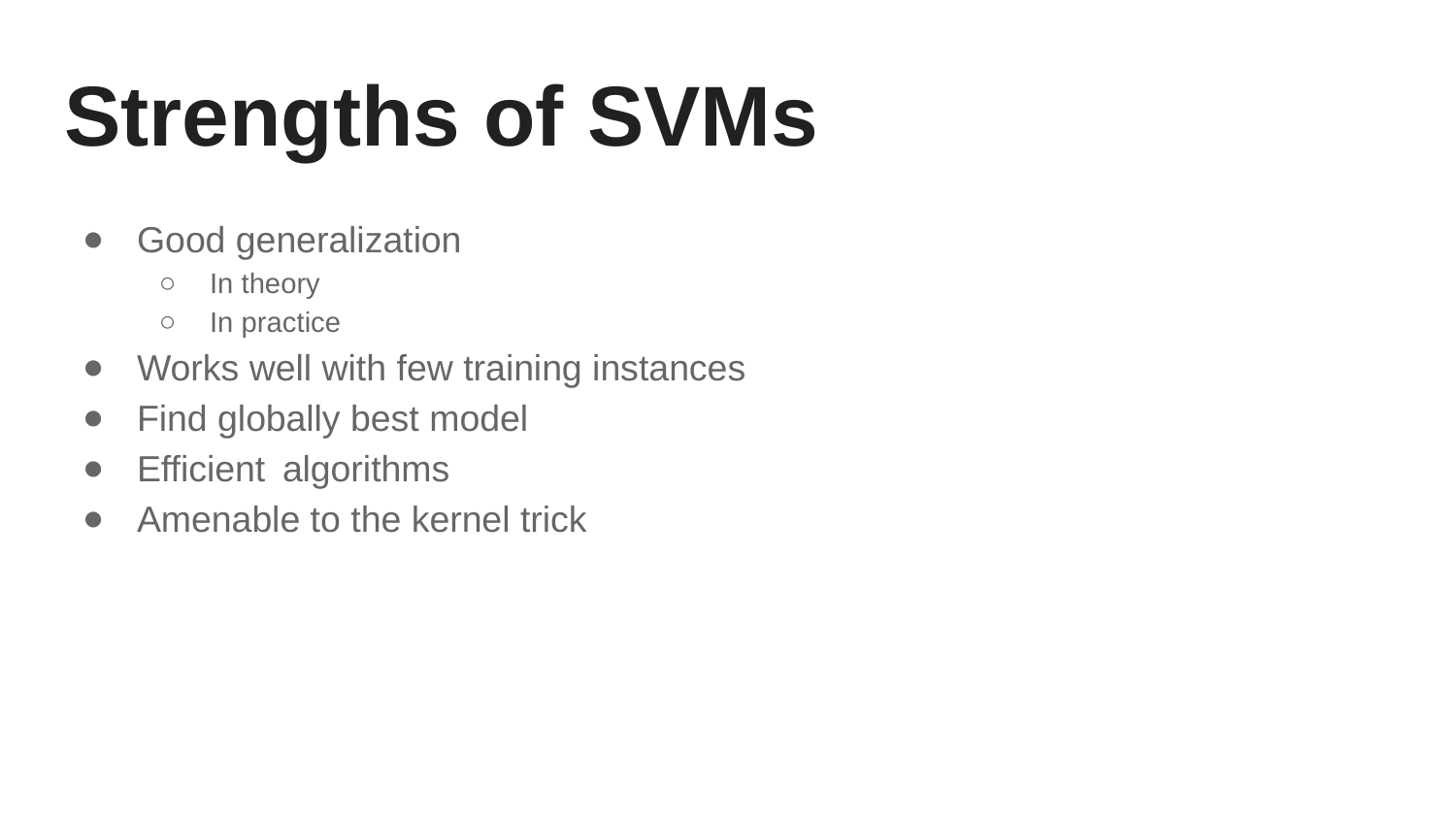

# Strengths of SVMs
Good generalization
In theory
In practice
Works well with few training instances
Find globally best model
Efficient	algorithms
Amenable to the kernel trick